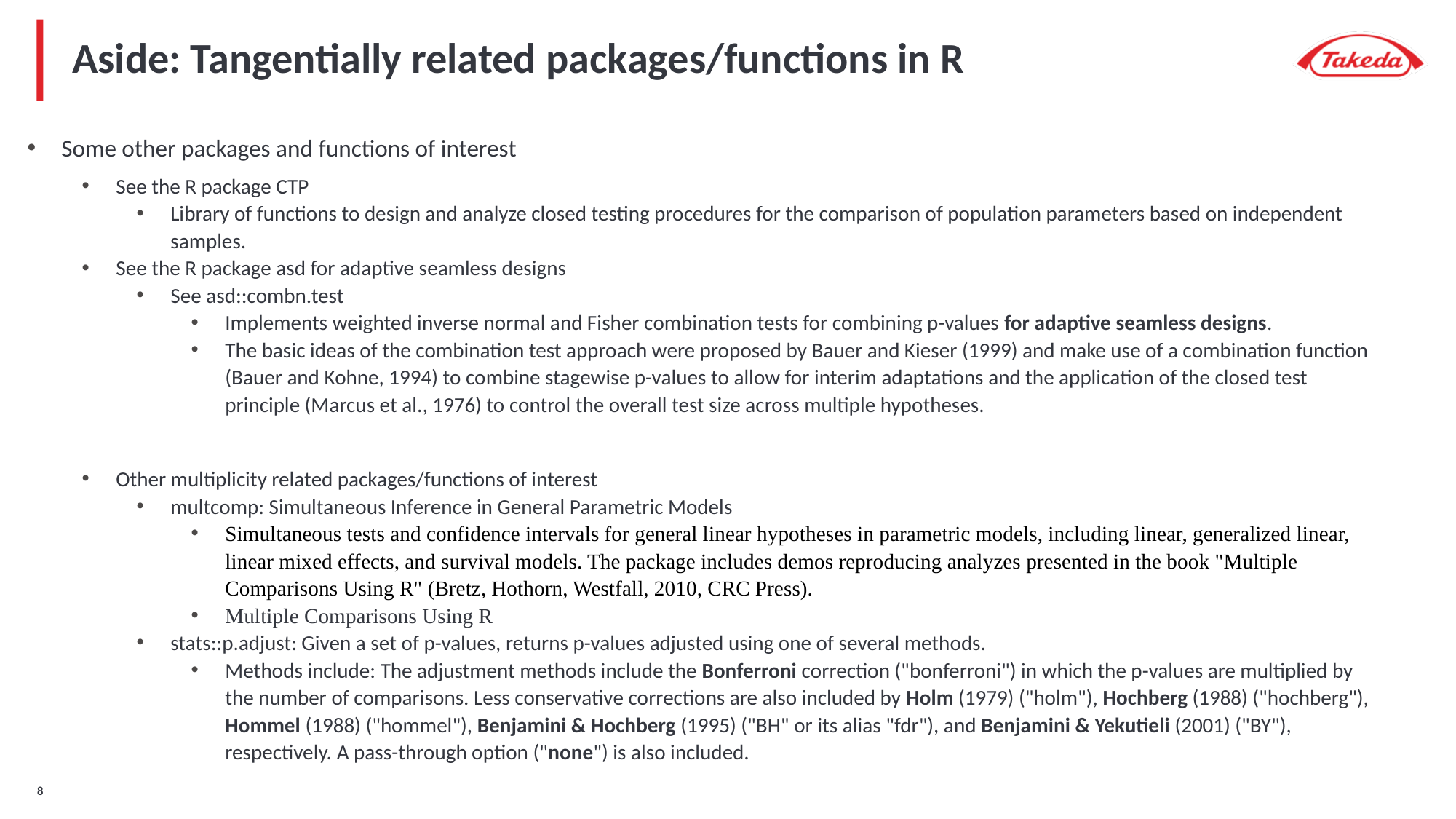

# Aside: Tangentially related packages/functions in R
Some other packages and functions of interest
See the R package CTP
Library of functions to design and analyze closed testing procedures for the comparison of population parameters based on independent samples.
See the R package asd for adaptive seamless designs
See asd::combn.test
Implements weighted inverse normal and Fisher combination tests for combining p-values for adaptive seamless designs.
The basic ideas of the combination test approach were proposed by Bauer and Kieser (1999) and make use of a combination function (Bauer and Kohne, 1994) to combine stagewise p-values to allow for interim adaptations and the application of the closed test principle (Marcus et al., 1976) to control the overall test size across multiple hypotheses.

Other multiplicity related packages/functions of interest
multcomp: Simultaneous Inference in General Parametric Models
Simultaneous tests and confidence intervals for general linear hypotheses in parametric models, including linear, generalized linear, linear mixed effects, and survival models. The package includes demos reproducing analyzes presented in the book "Multiple Comparisons Using R" (Bretz, Hothorn, Westfall, 2010, CRC Press).
Multiple Comparisons Using R
stats::p.adjust: Given a set of p-values, returns p-values adjusted using one of several methods.
Methods include: The adjustment methods include the Bonferroni correction ("bonferroni") in which the p-values are multiplied by the number of comparisons. Less conservative corrections are also included by Holm (1979) ("holm"), Hochberg (1988) ("hochberg"), Hommel (1988) ("hommel"), Benjamini & Hochberg (1995) ("BH" or its alias "fdr"), and Benjamini & Yekutieli (2001) ("BY"), respectively. A pass-through option ("none") is also included.
8